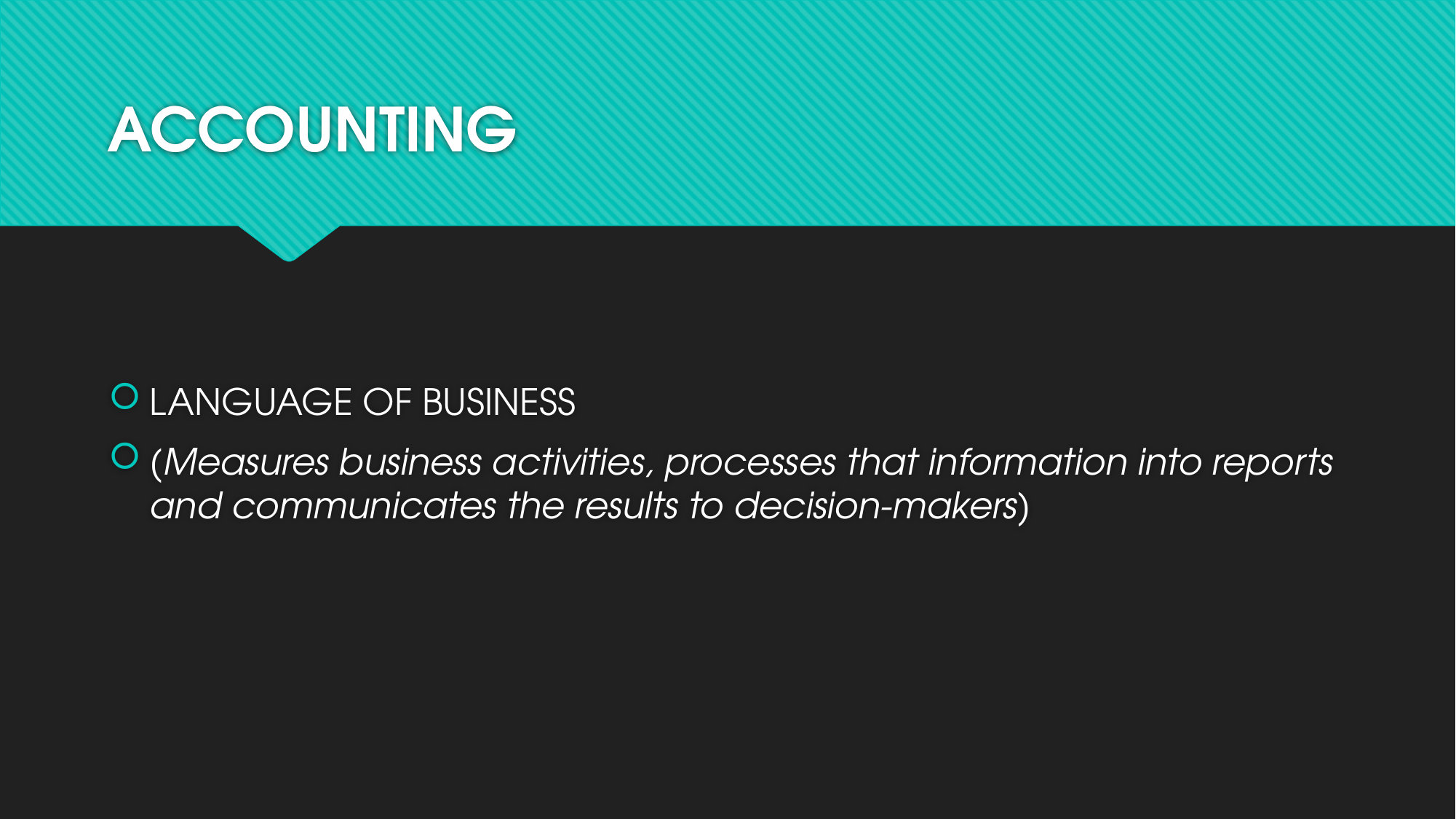

# ACCOUNTING
LANGUAGE OF BUSINESS
(Measures business activities, processes that information into reports and communicates the results to decision-makers)